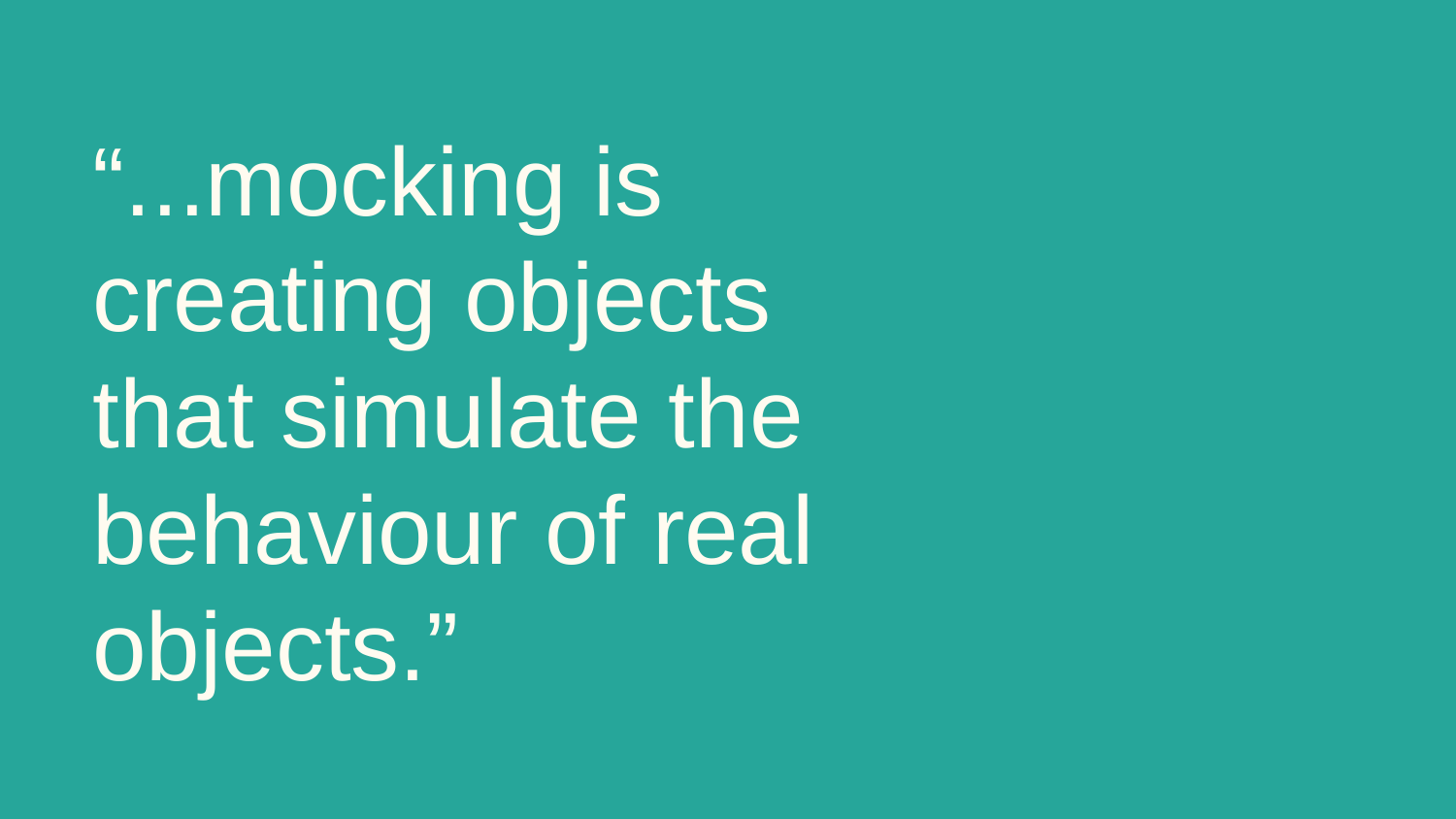

# “...mocking is creating objects that simulate the behaviour of real objects.”